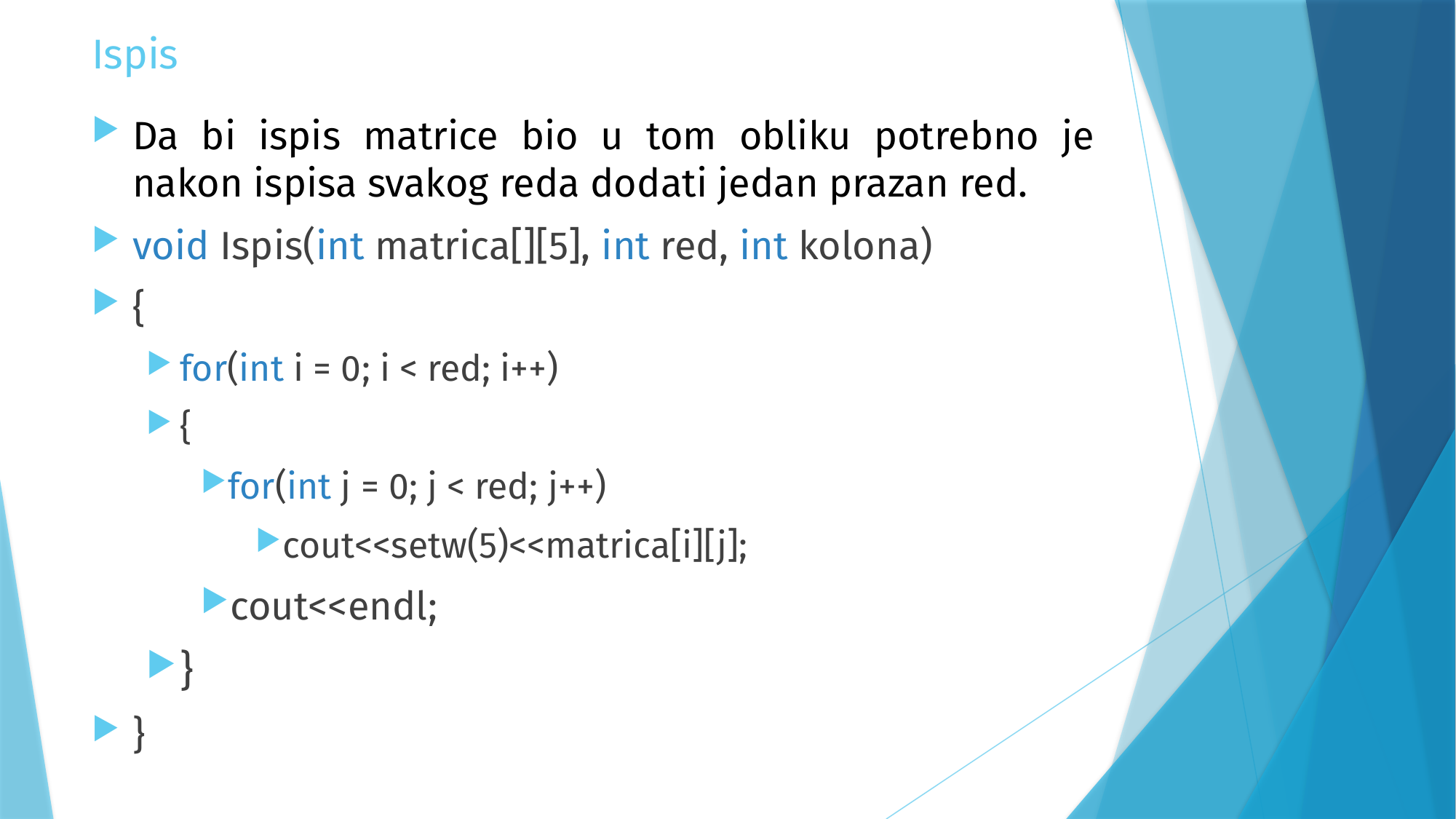

# Ispis
Da bi ispis matrice bio u tom obliku potrebno je nakon ispisa svakog reda dodati jedan prazan red.
void Ispis(int matrica[][5], int red, int kolona)
{
for(int i = 0; i < red; i++)
{
for(int j = 0; j < red; j++)
cout<<setw(5)<<matrica[i][j];
cout<<endl;
}
}